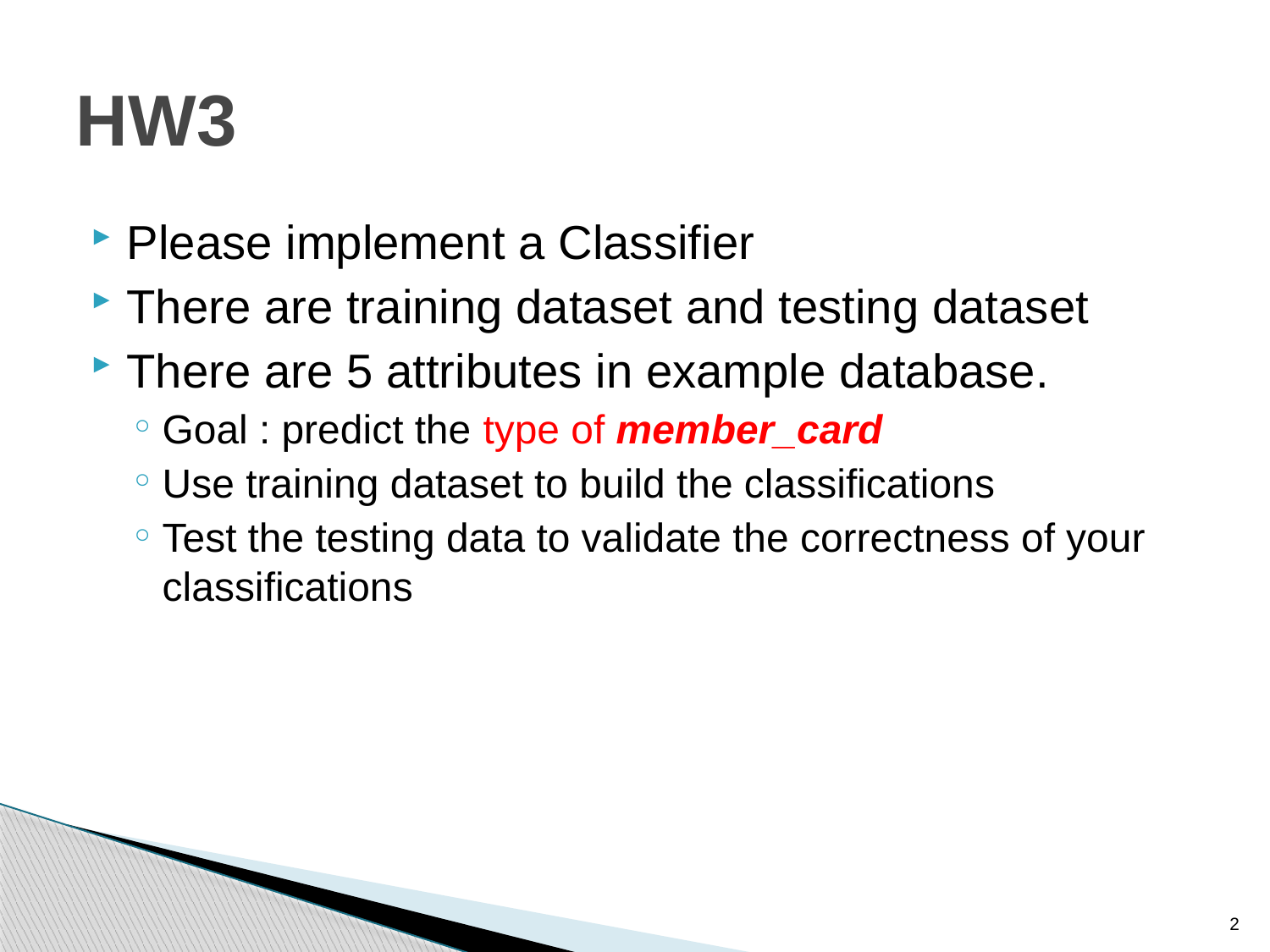

# HW3
Please implement a Classifier
There are training dataset and testing dataset
There are 5 attributes in example database.
Goal : predict the type of member_card
Use training dataset to build the classifications
Test the testing data to validate the correctness of your classifications

2